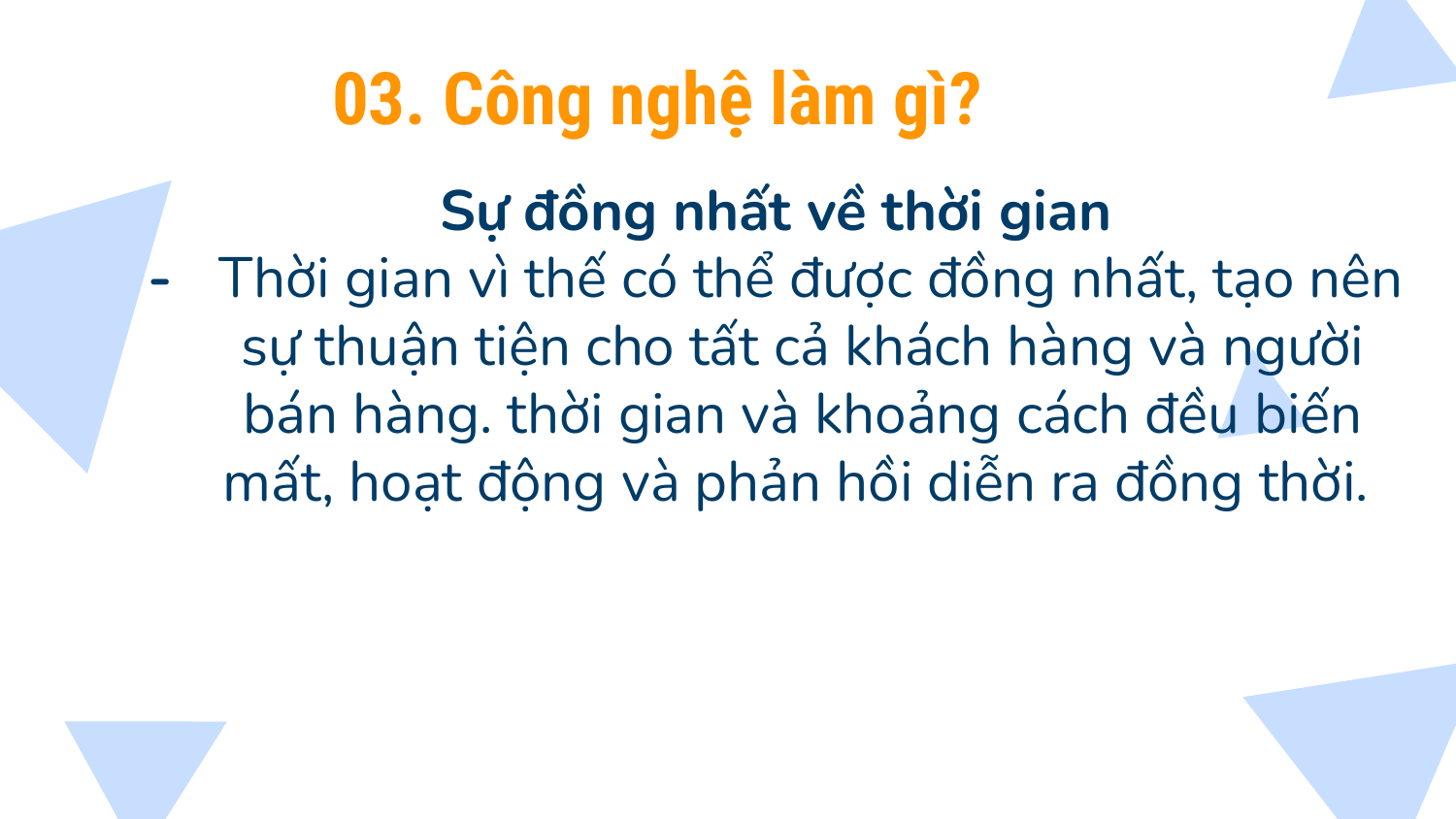

# 03. Công nghệ làm gì?
Sự đồng nhất về thời gian
-   Thời gian vì thế có thể được đồng nhất, tạo nên sự thuận tiện cho tất cả khách hàng và người bán hàng. thời gian và khoảng cách đều biến mất, hoạt động và phản hồi diễn ra đồng thời.